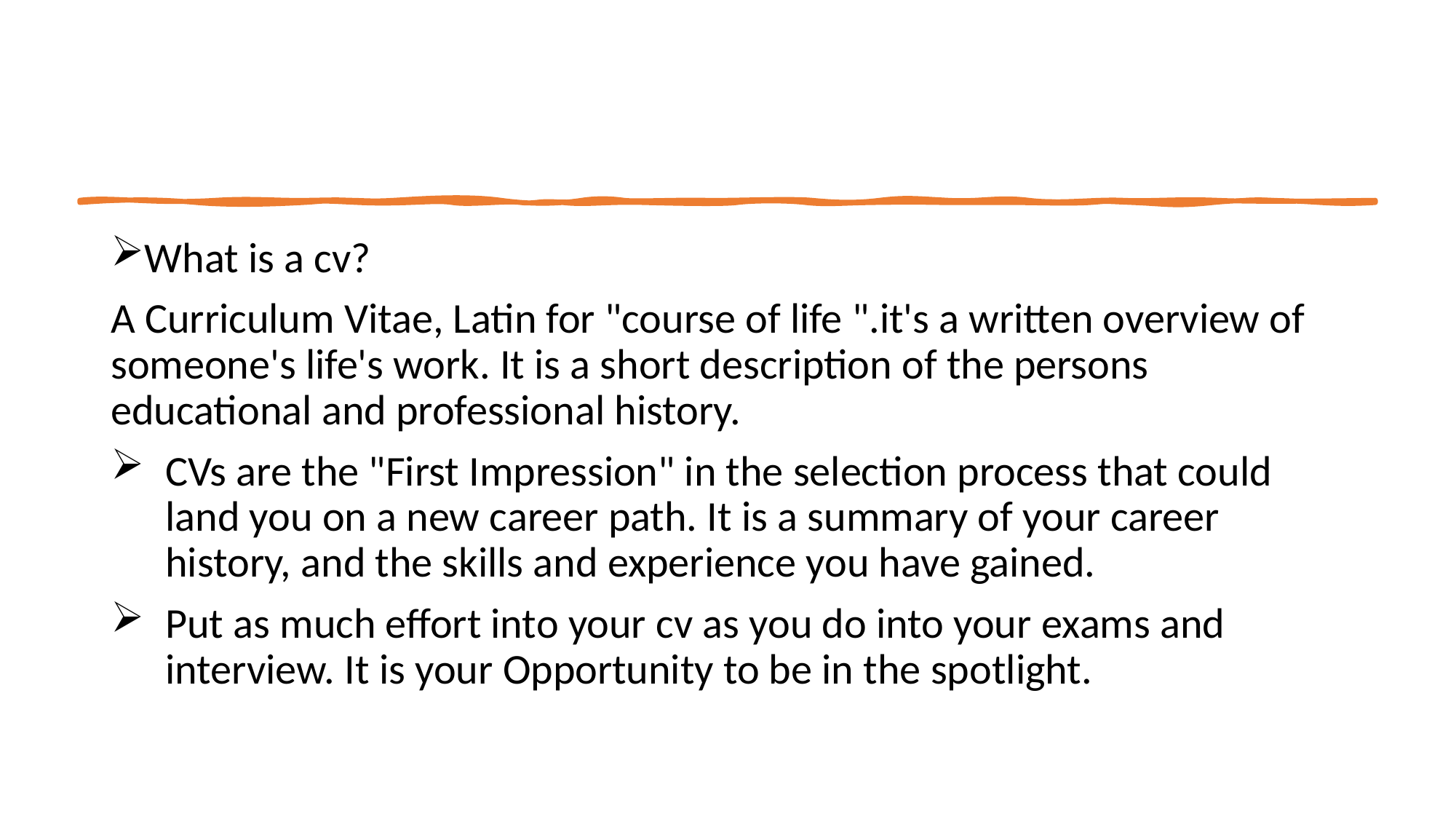

What is a cv?
A Curriculum Vitae, Latin for "course of life ".it's a written overview of someone's life's work. It is a short description of the persons educational and professional history.
CVs are the "First Impression" in the selection process that could land you on a new career path. It is a summary of your career history, and the skills and experience you have gained.
Put as much effort into your cv as you do into your exams and interview. It is your Opportunity to be in the spotlight.